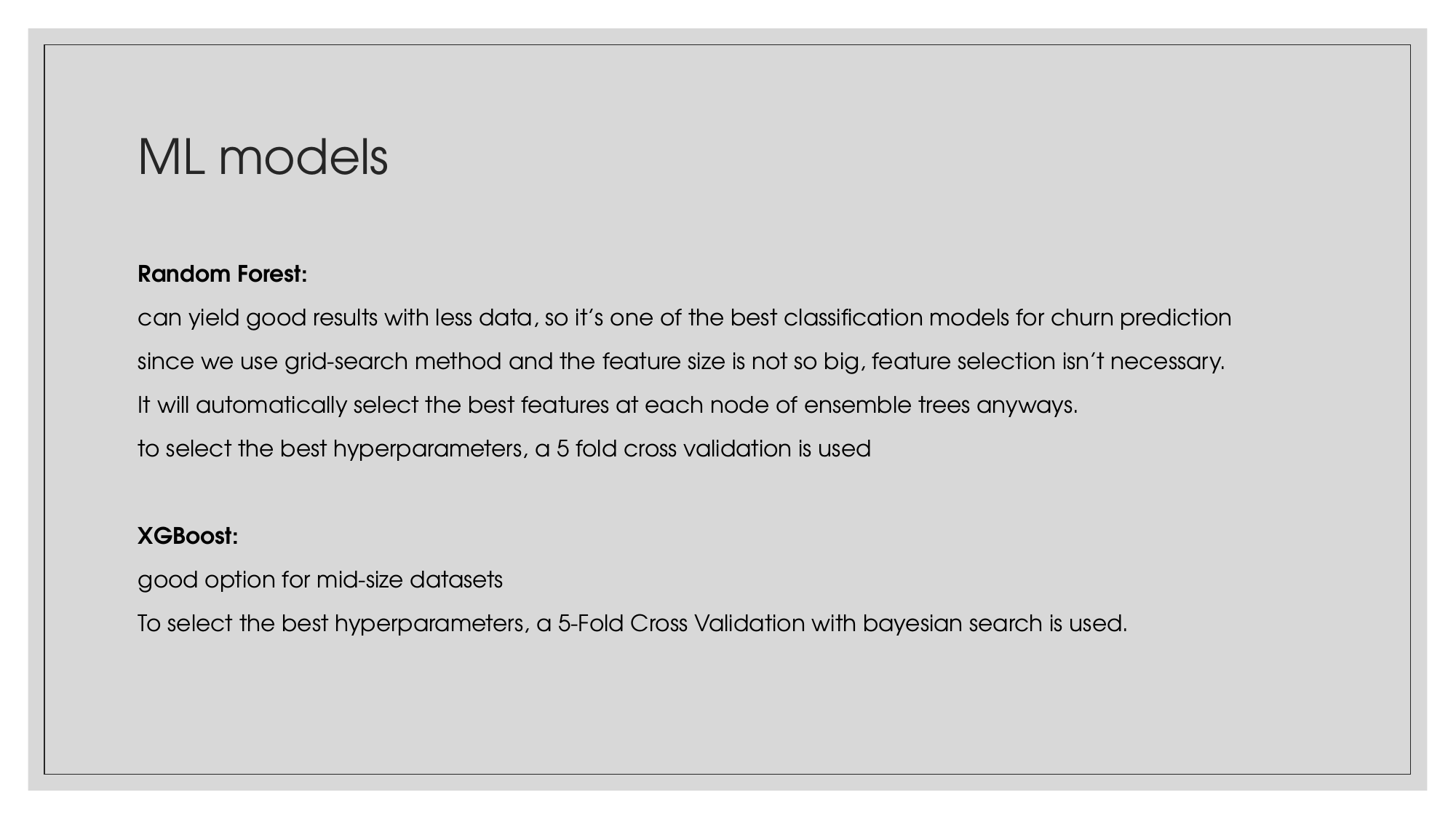

# ML models
Random Forest:
can yield good results with less data, so it’s one of the best classification models for churn prediction
since we use grid-search method and the feature size is not so big, feature selection isn’t necessary.
It will automatically select the best features at each node of ensemble trees anyways.
to select the best hyperparameters, a 5 fold cross validation is used

XGBoost:
good option for mid-size datasets
To select the best hyperparameters, a 5-Fold Cross Validation with bayesian search is used.